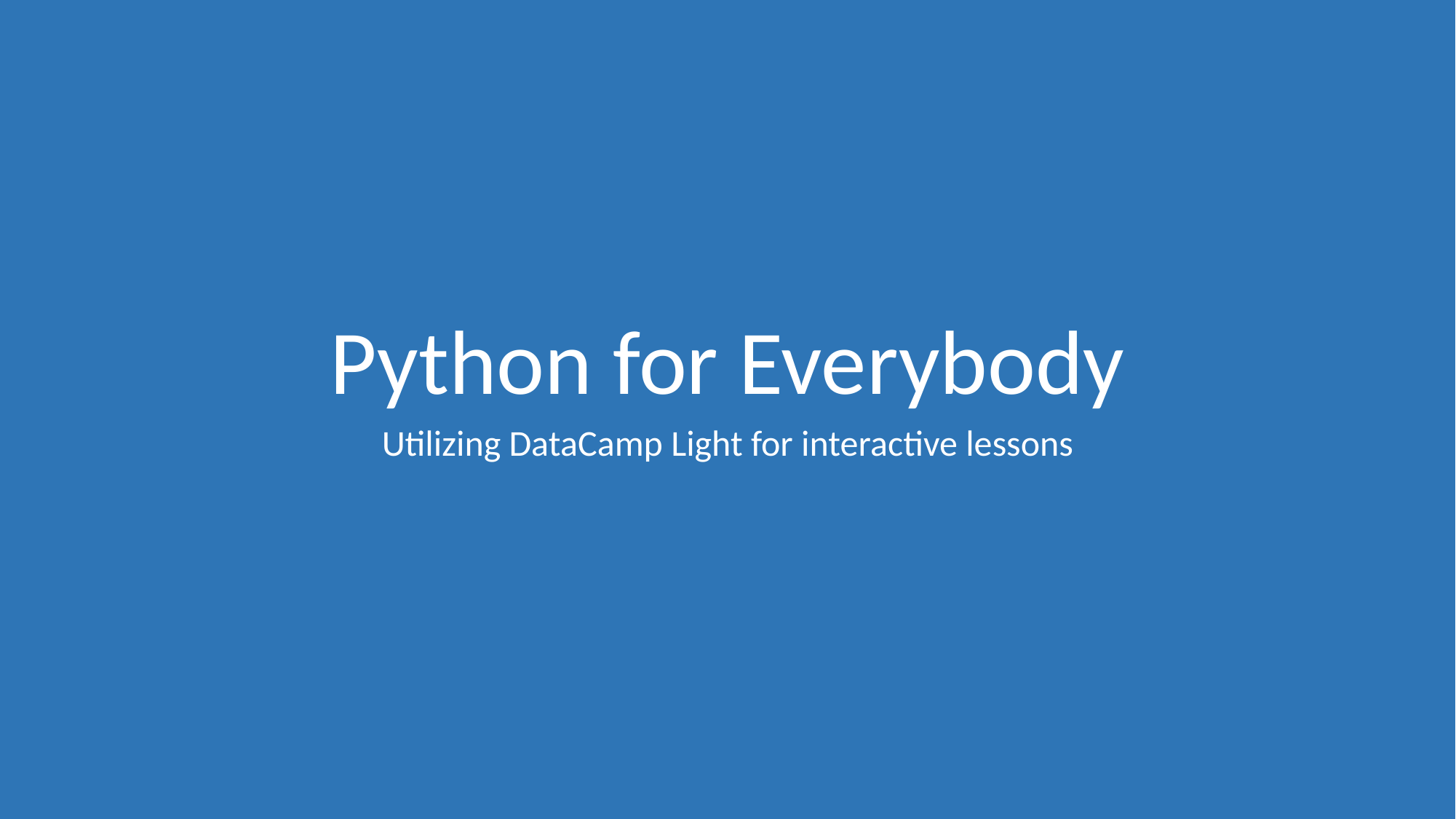

# Python for Everybody
Utilizing DataCamp Light for interactive lessons